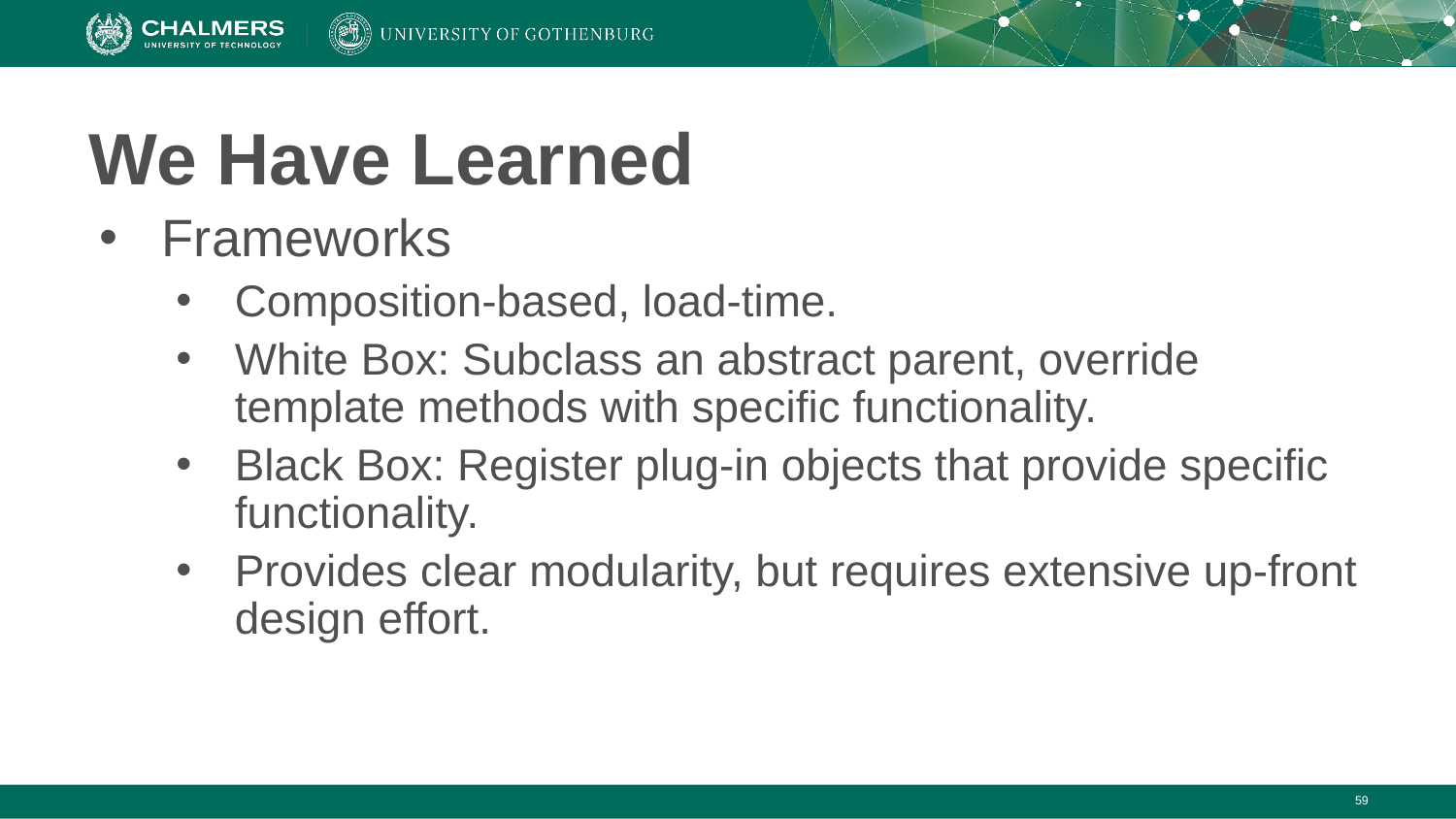

# We Have Learned
Frameworks
Composition-based, load-time.
White Box: Subclass an abstract parent, override template methods with specific functionality.
Black Box: Register plug-in objects that provide specific functionality.
Provides clear modularity, but requires extensive up-front design effort.
59